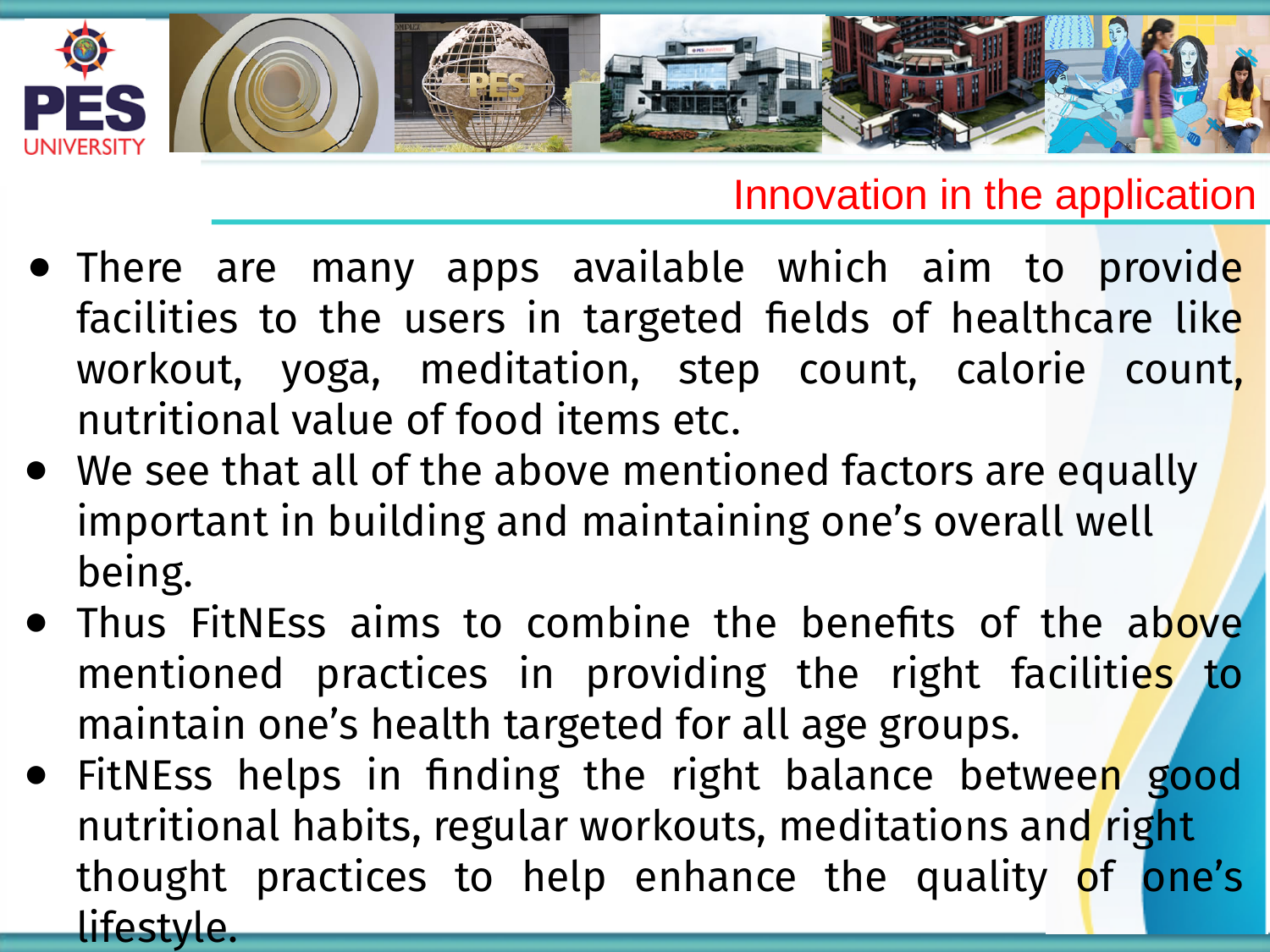

Innovation in the application

There are many apps available which aim to provide facilities to the users in targeted fields of healthcare like workout, yoga, meditation, step count, calorie count, nutritional value of food items etc.
We see that all of the above mentioned factors are equally important in building and maintaining one’s overall well being.
Thus FitNEss aims to combine the benefits of the above mentioned practices in providing the right facilities to maintain one’s health targeted for all age groups.
FitNEss helps in finding the right balance between good nutritional habits, regular workouts, meditations and right
thought practices to help enhance the quality of one’s lifestyle.